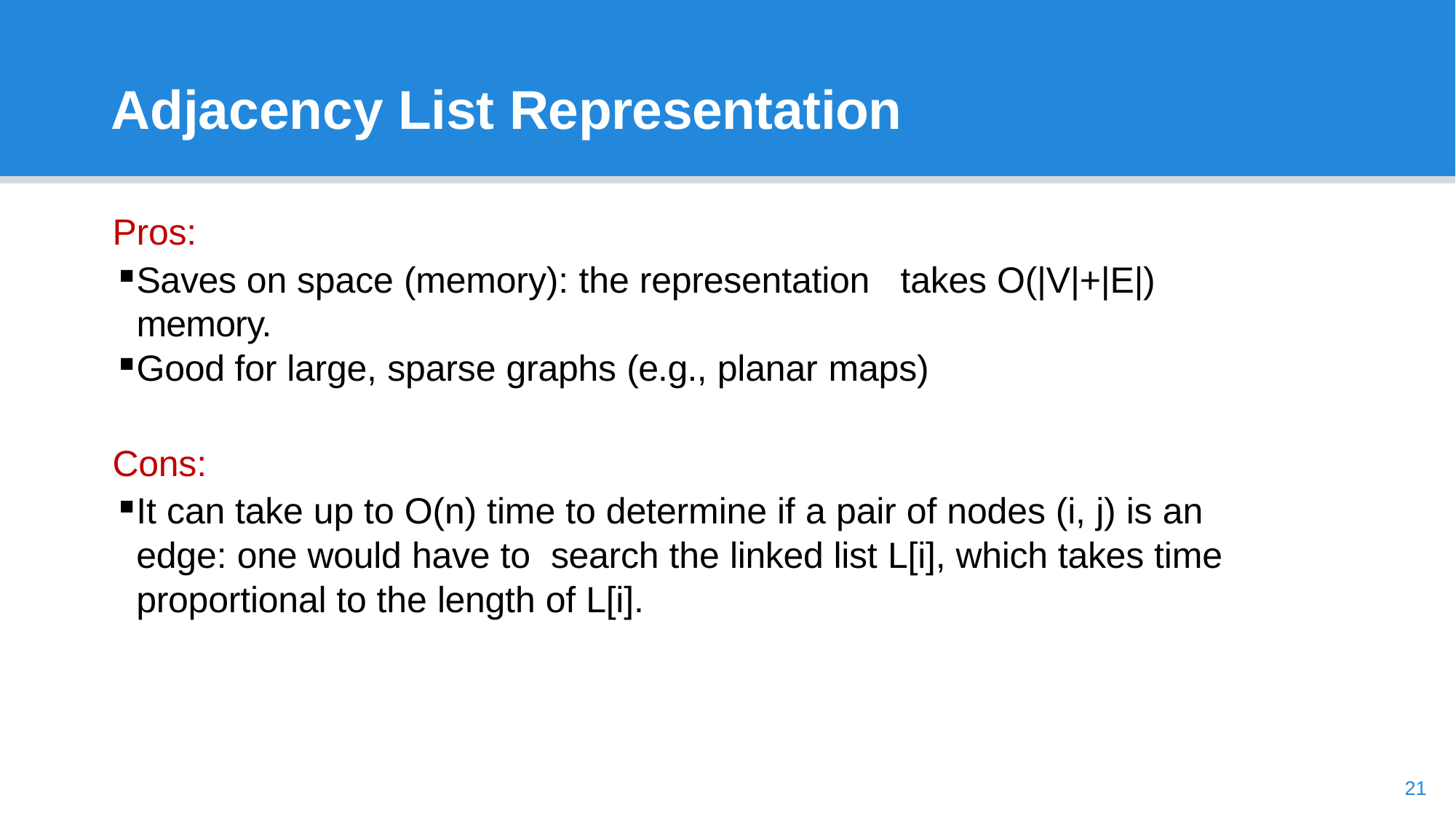

# Adjacency List Representation
Pros:
Saves on space (memory): the representation	takes O(|V|+|E|) memory.
Good for large, sparse graphs (e.g., planar maps)

Cons:
It can take up to O(n) time to determine if a pair of nodes (i, j) is an edge: one would have to  search the linked list L[i], which takes time proportional to the length of L[i].
21